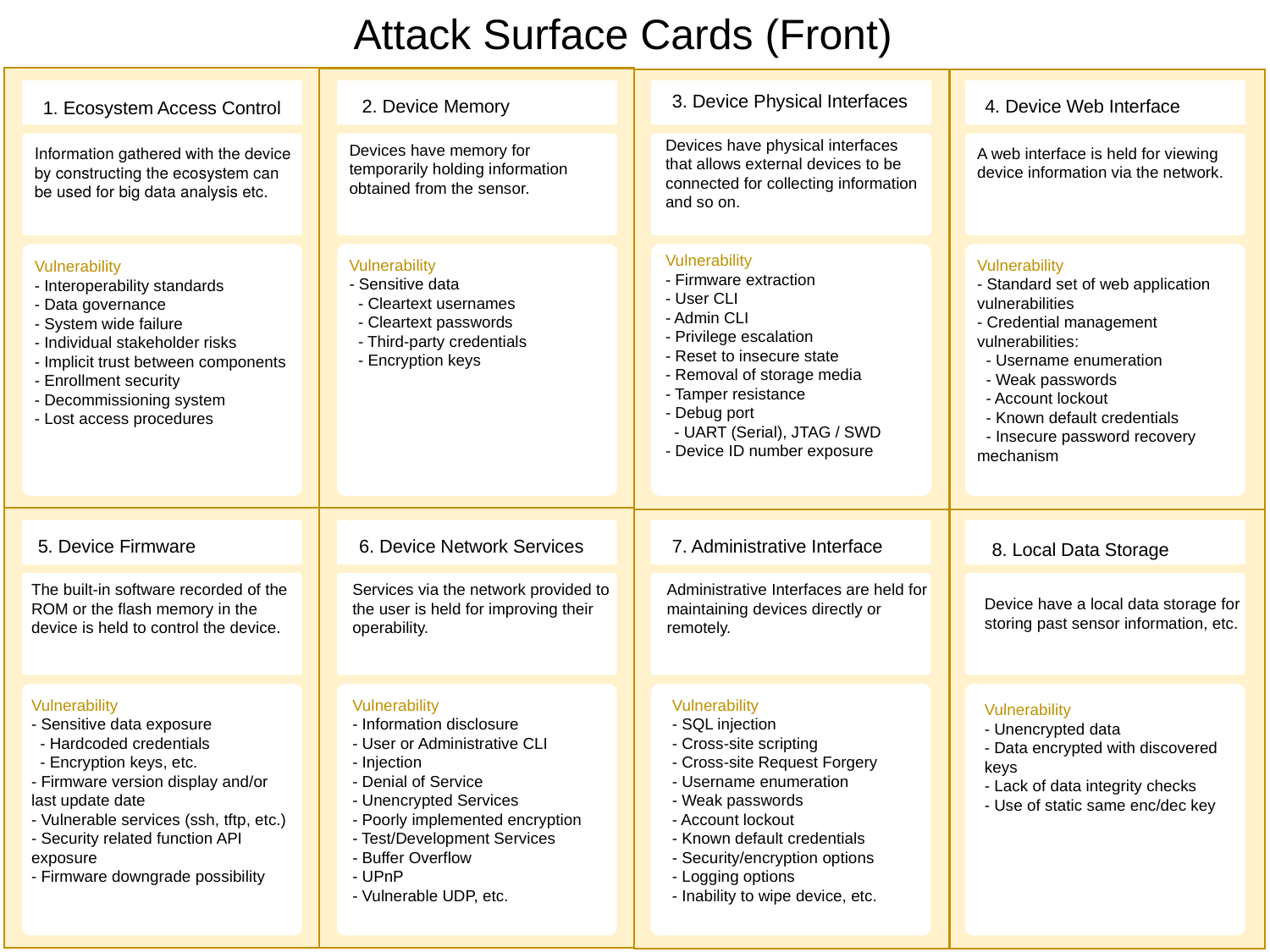

Attack Surface Cards (Front)

3. Device Physical Interfaces
4. Device Web Interface
2. Device Memory
1. Ecosystem Access Control
Devices have physical interfaces that allows external devices to be connected for collecting information and so on.

Devices have memory for temporarily holding information obtained from the sensor.
A web interface is held for viewing device information via the network.
Information gathered with the device by constructing the ecosystem can be used for big data analysis etc.

Vulnerability
- Firmware extraction
- User CLI
- Admin CLI
- Privilege escalation
- Reset to insecure state
- Removal of storage media
- Tamper resistance
- Debug port
  - UART (Serial), JTAG / SWD
- Device ID number exposure
Vulnerability
- Standard set of web application vulnerabilities
- Credential management vulnerabilities:
  - Username enumeration
  - Weak passwords
  - Account lockout
  - Known default credentials
  - Insecure password recovery mechanism
Vulnerability
- Sensitive data
  - Cleartext usernames
  - Cleartext passwords
  - Third-party credentials
  - Encryption keys
Vulnerability
- Interoperability standards
- Data governance
- System wide failure
- Individual stakeholder risks
- Implicit trust between components
- Enrollment security
- Decommissioning system
- Lost access procedures

7. Administrative Interface
5. Device Firmware
6. Device Network Services
8. Local Data Storage

Services via the network provided to the user is held for improving their operability.
Administrative Interfaces are held for maintaining devices directly or remotely.
The built-in software recorded of the ROM or the flash memory in the device is held to control the device.
Device have a local data storage for storing past sensor information, etc.

Vulnerability
- Information disclosure
- User or Administrative CLI
- Injection
- Denial of Service
- Unencrypted Services
- Poorly implemented encryption
- Test/Development Services
- Buffer Overflow
- UPnP
- Vulnerable UDP, etc.
Vulnerability
- SQL injection
- Cross-site scripting
- Cross-site Request Forgery
- Username enumeration
- Weak passwords
- Account lockout
- Known default credentials
- Security/encryption options
- Logging options
- Inability to wipe device, etc.
Vulnerability
- Sensitive data exposure
  - Hardcoded credentials
  - Encryption keys, etc.
- Firmware version display and/or last update date
- Vulnerable services (ssh, tftp, etc.)
- Security related function API exposure
- Firmware downgrade possibility
Vulnerability
- Unencrypted data
- Data encrypted with discovered keys
- Lack of data integrity checks
- Use of static same enc/dec key